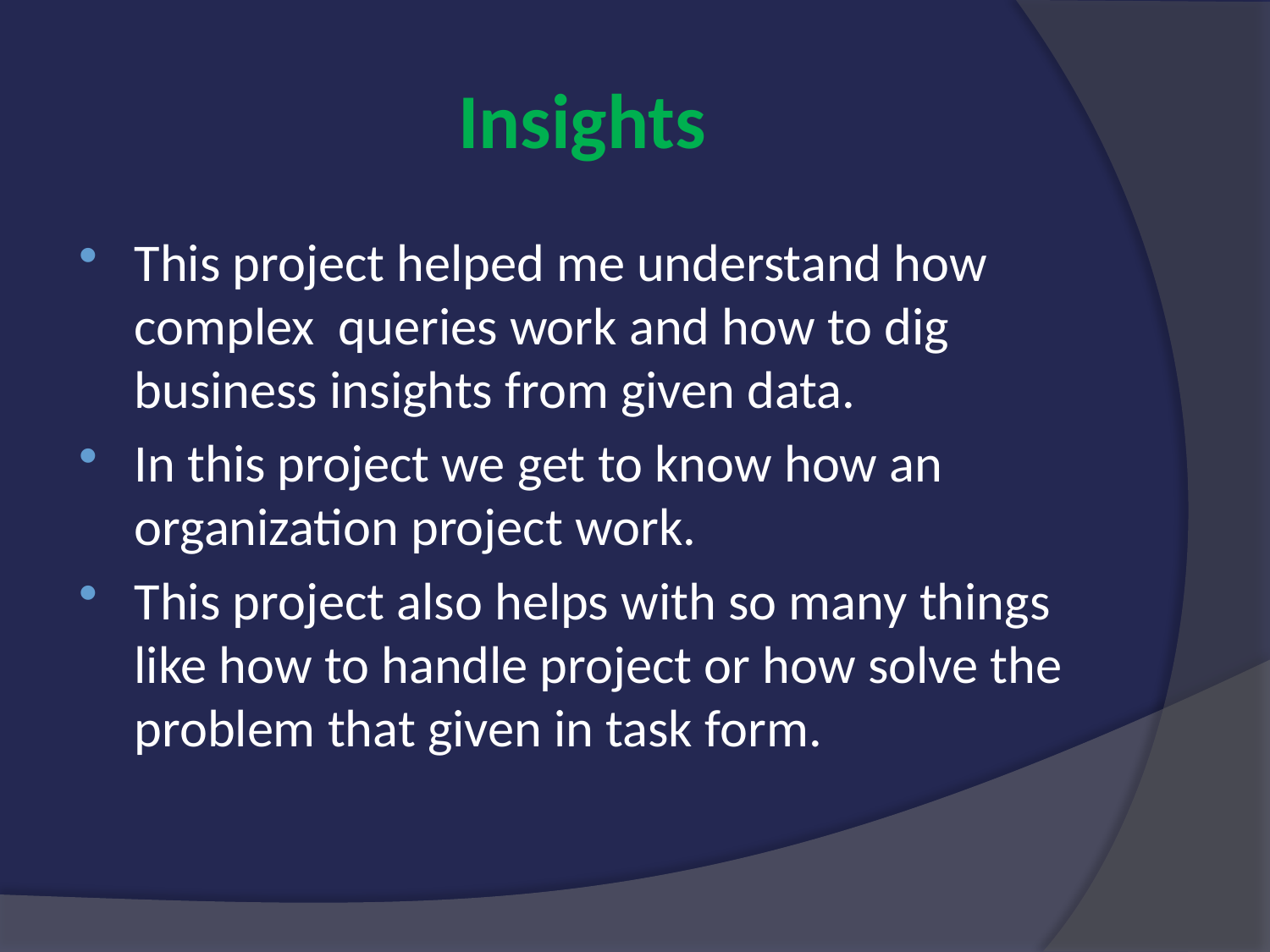

# Insights
This project helped me understand how complex  queries work and how to dig business insights from given data.
In this project we get to know how an organization project work.
This project also helps with so many things like how to handle project or how solve the problem that given in task form.